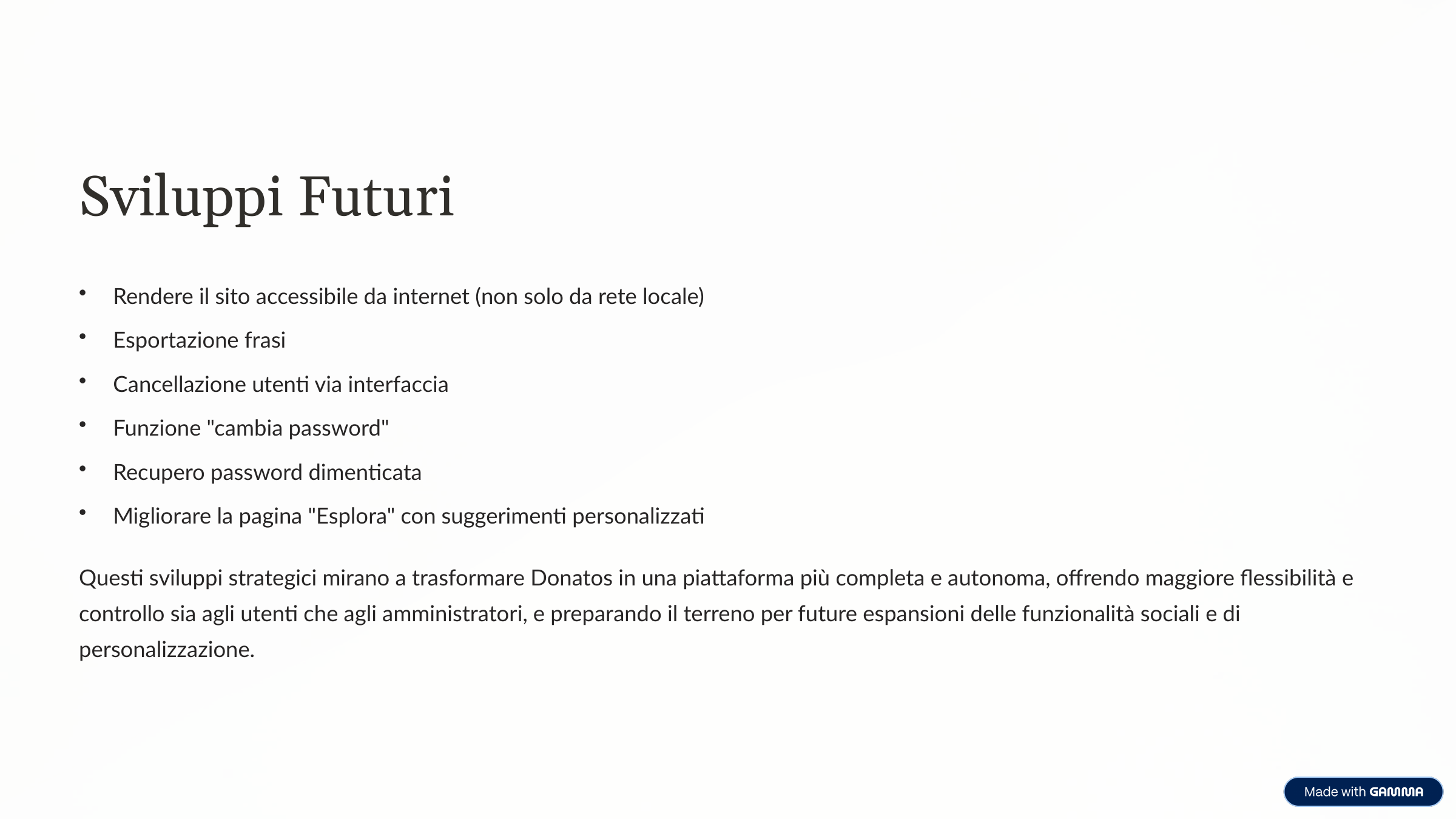

Sviluppi Futuri
Rendere il sito accessibile da internet (non solo da rete locale)
Esportazione frasi
Cancellazione utenti via interfaccia
Funzione "cambia password"
Recupero password dimenticata
Migliorare la pagina "Esplora" con suggerimenti personalizzati
Questi sviluppi strategici mirano a trasformare Donatos in una piattaforma più completa e autonoma, offrendo maggiore flessibilità e controllo sia agli utenti che agli amministratori, e preparando il terreno per future espansioni delle funzionalità sociali e di personalizzazione.